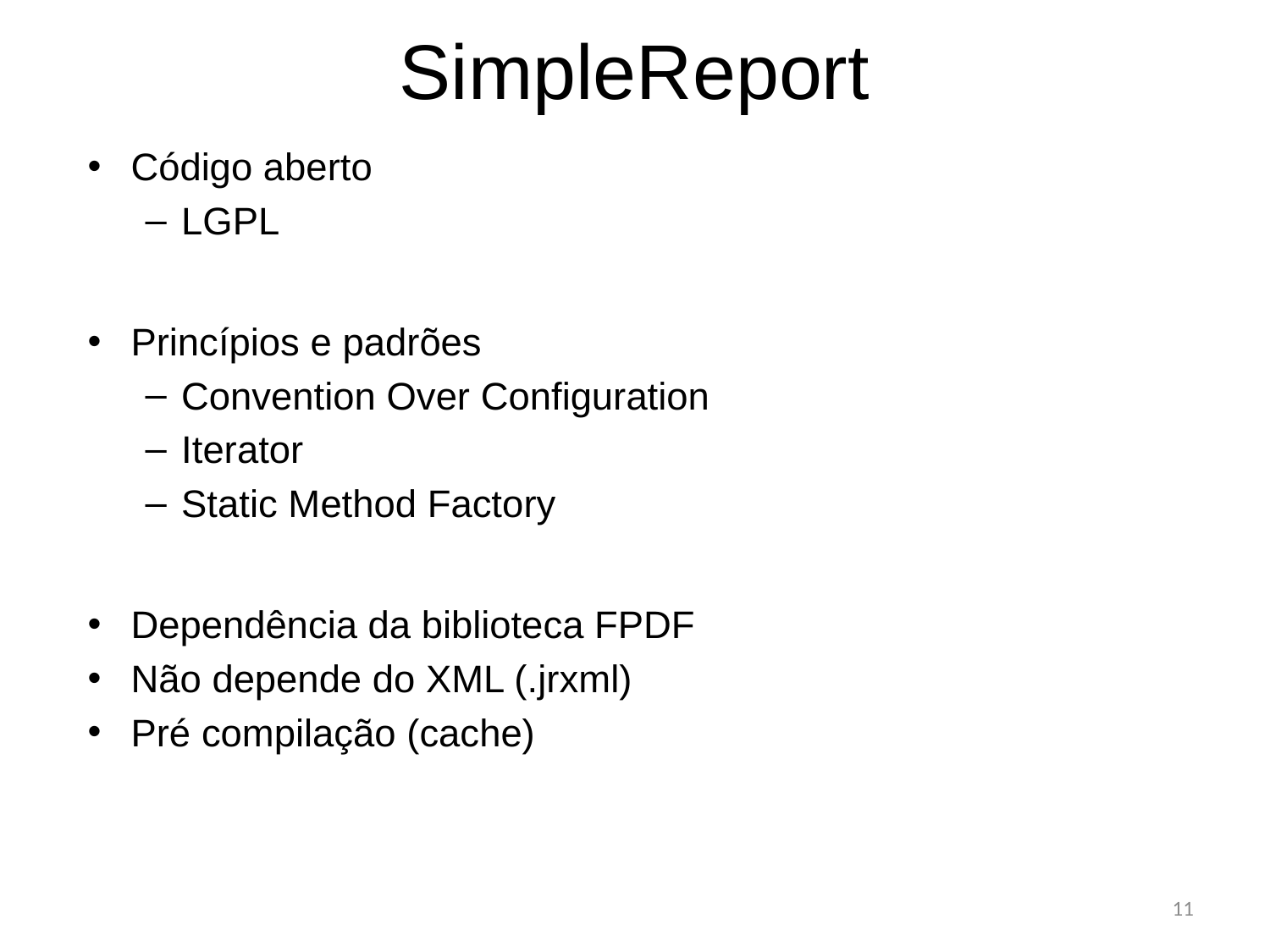

# SimpleReport
Código aberto
LGPL

Princípios e padrões
Convention Over Configuration
Iterator
Static Method Factory

Dependência da biblioteca FPDF
Não depende do XML (.jrxml)
Pré compilação (cache)
11